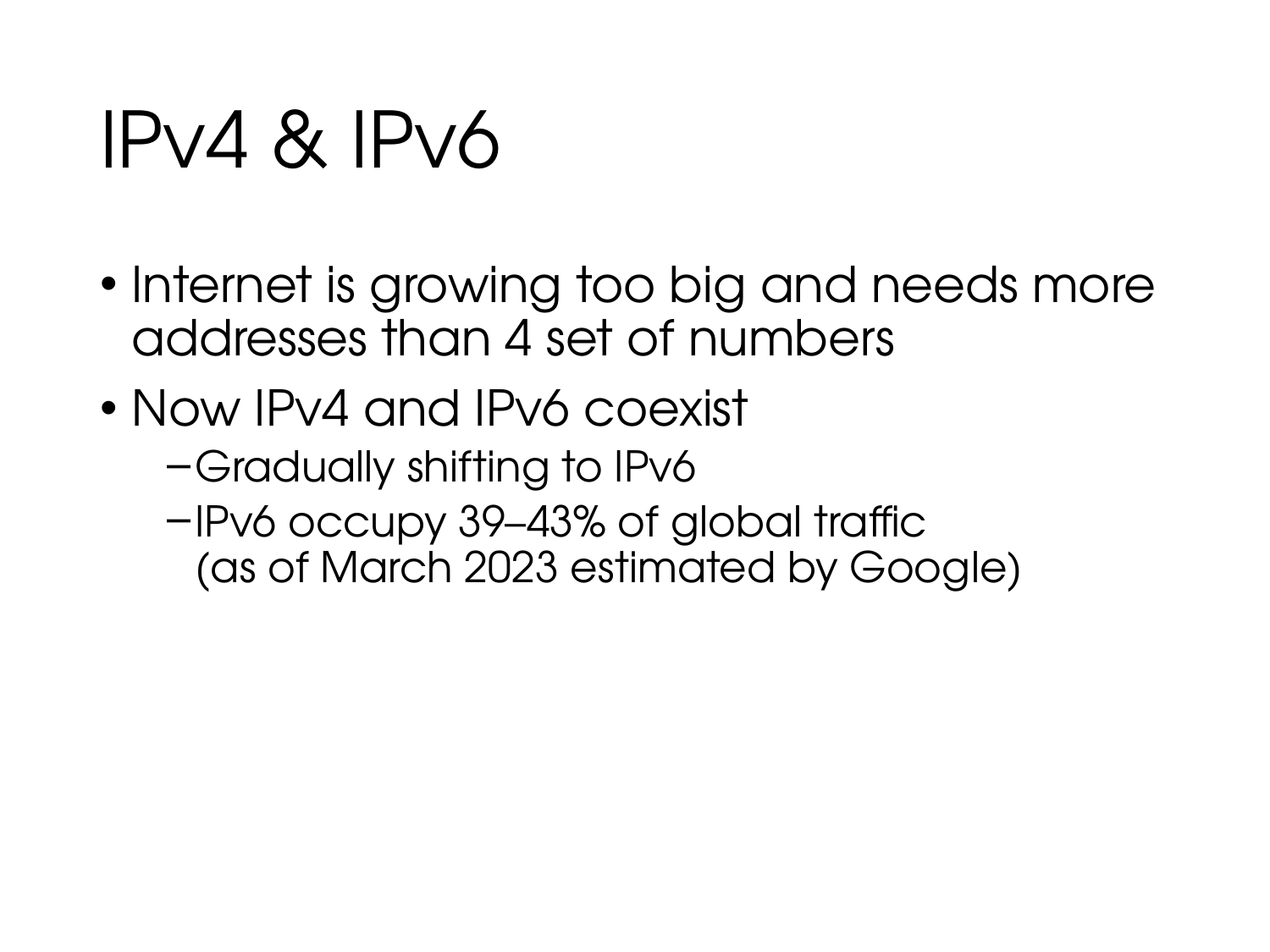

# IPv4 & IPv6
Internet is growing too big and needs more addresses than 4 set of numbers
Now IPv4 and IPv6 coexist
Gradually shifting to IPv6
IPv6 occupy 39–43% of global traffic
(as of March 2023 estimated by Google)